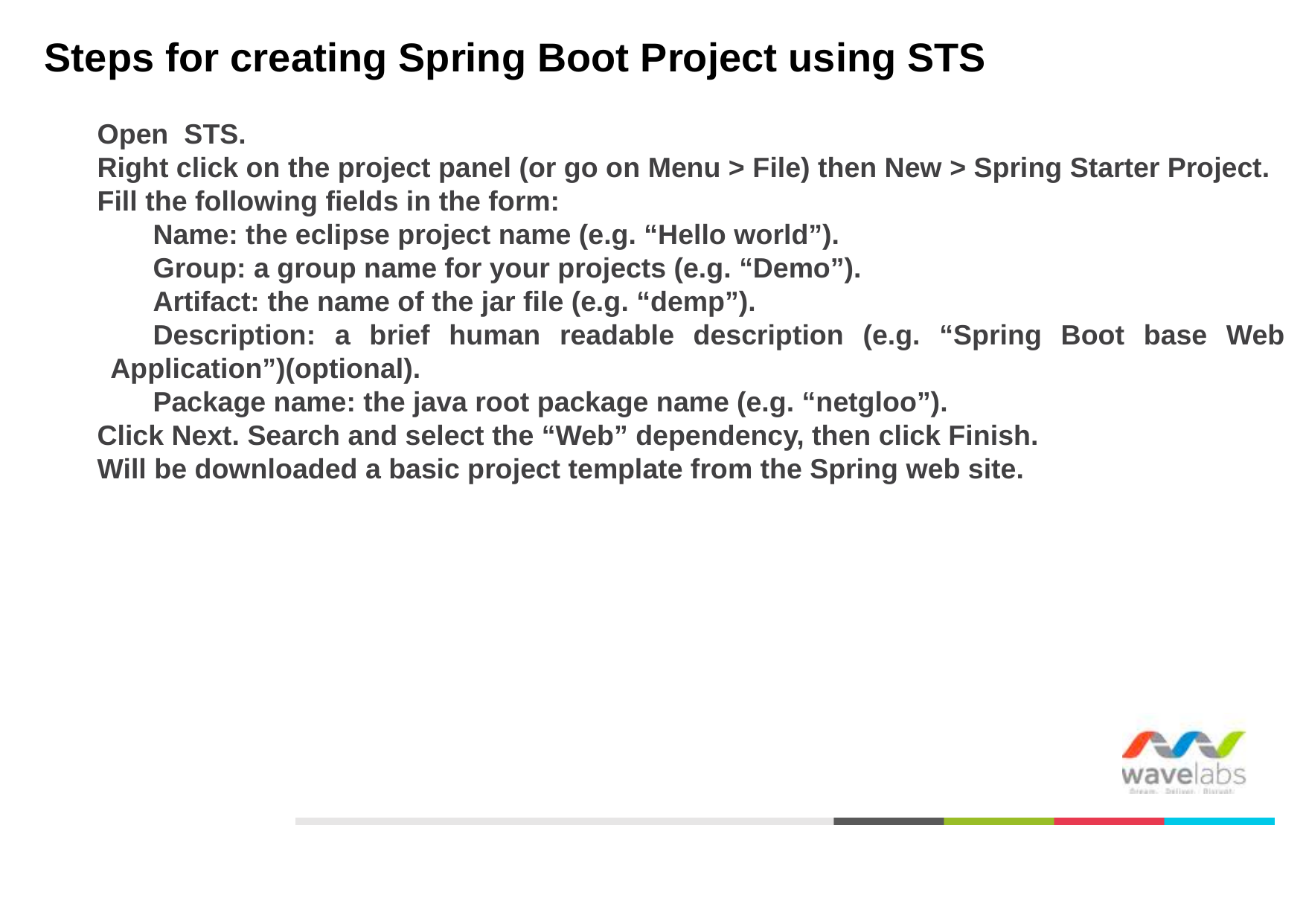

# Steps for creating Spring Boot Project using STS
Open  STS.
Right click on the project panel (or go on Menu > File) then New > Spring Starter Project.
Fill the following fields in the form:
Name: the eclipse project name (e.g. “Hello world”).
Group: a group name for your projects (e.g. “Demo”).
Artifact: the name of the jar file (e.g. “demp”).
Description: a brief human readable description (e.g. “Spring Boot base Web Application”)(optional).
Package name: the java root package name (e.g. “netgloo”).
Click Next. Search and select the “Web” dependency, then click Finish.
Will be downloaded a basic project template from the Spring web site.